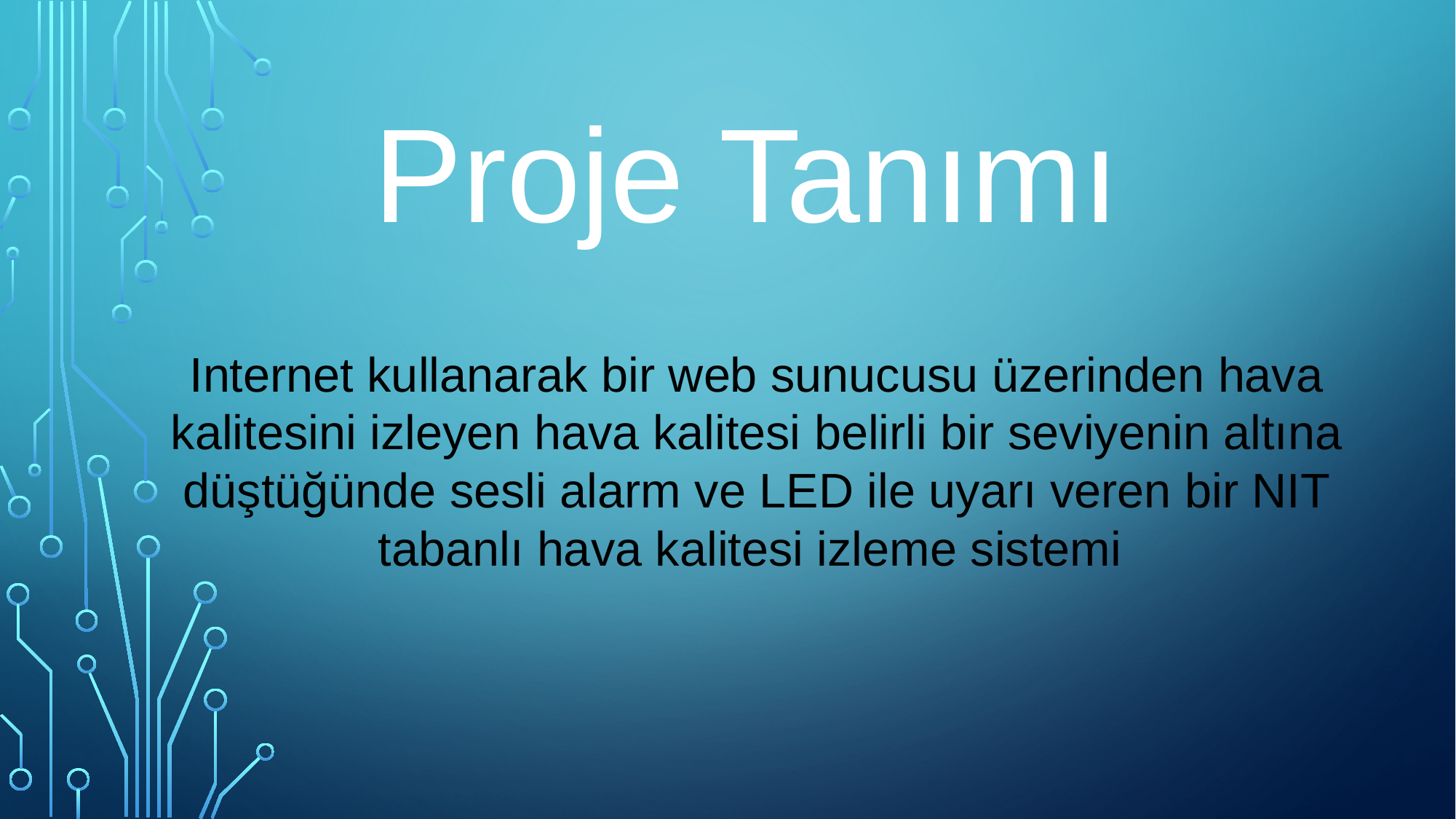

Proje Tanımı
Internet kullanarak bir web sunucusu üzerinden hava kalitesini izleyen hava kalitesi belirli bir seviyenin altına düştüğünde sesli alarm ve LED ile uyarı veren bir NIT tabanlı hava kalitesi izleme sistemi